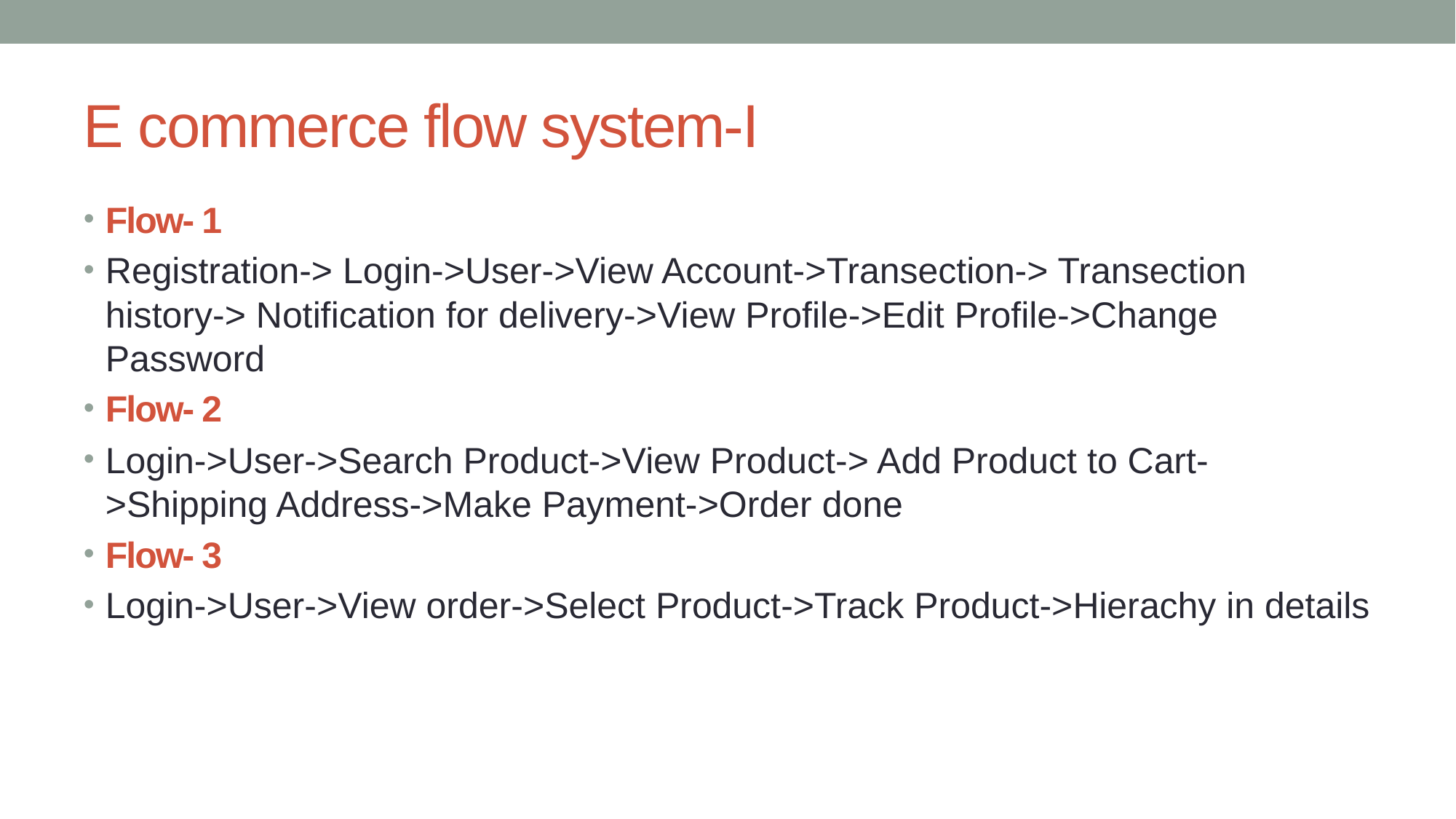

# E commerce flow system-I
Flow- 1
Registration-> Login->User->View Account->Transection-> Transection history-> Notification for delivery->View Profile->Edit Profile->Change Password
Flow- 2
Login->User->Search Product->View Product-> Add Product to Cart->Shipping Address->Make Payment->Order done
Flow- 3
Login->User->View order->Select Product->Track Product->Hierachy in details